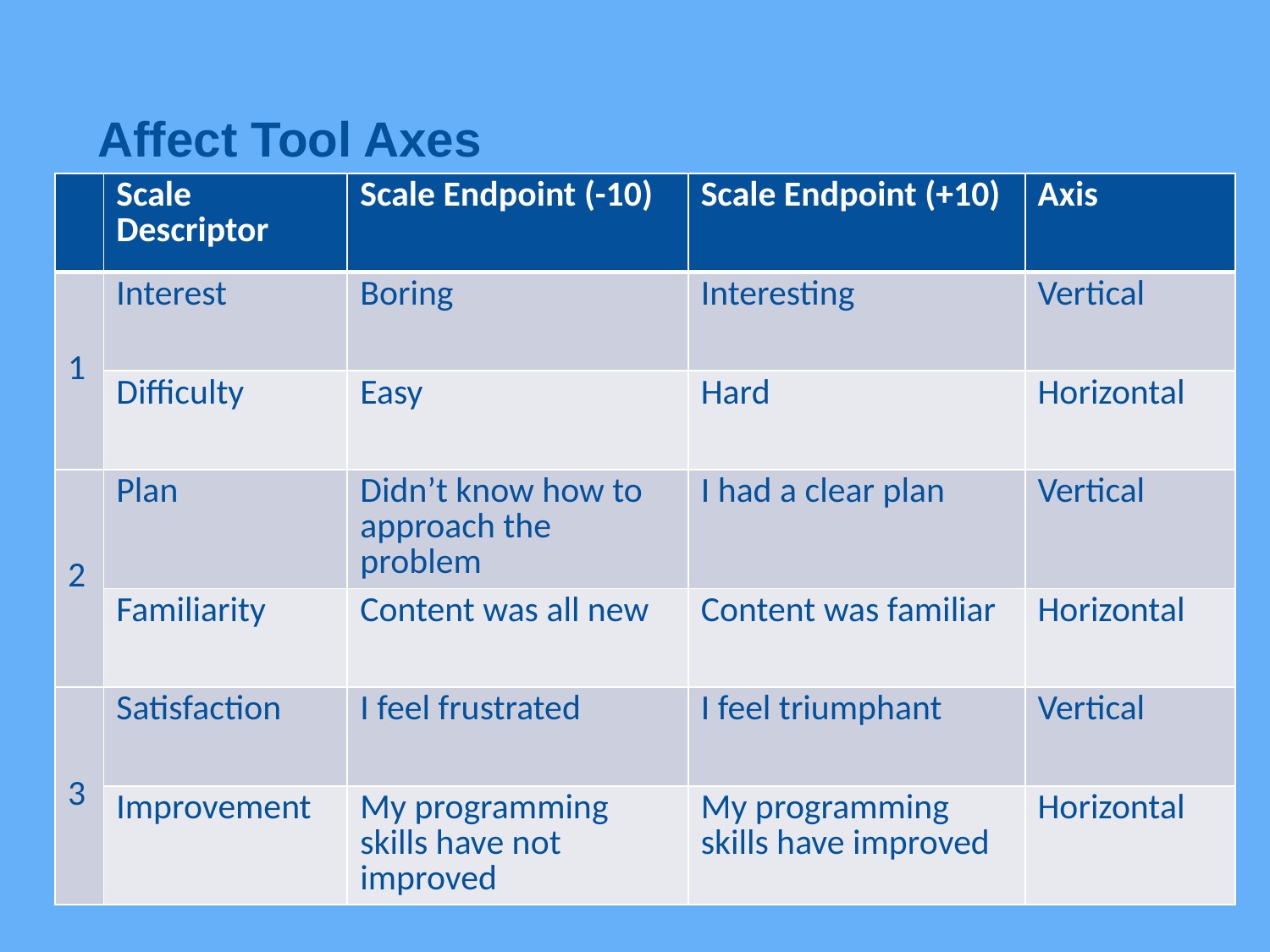

# Affect Tool Axes
|  | Scale Descriptor | Scale Endpoint (-10) | Scale Endpoint (+10) | Axis |
| --- | --- | --- | --- | --- |
| 1 | Interest | Boring | Interesting | Vertical |
|  | Difficulty | Easy | Hard | Horizontal |
| 2 | Plan | Didn’t know how to approach the problem | I had a clear plan | Vertical |
|  | Familiarity | Content was all new | Content was familiar | Horizontal |
| 3 | Satisfaction | I feel frustrated | I feel triumphant | Vertical |
|  | Improvement | My programming skills have not improved | My programming skills have improved | Horizontal |